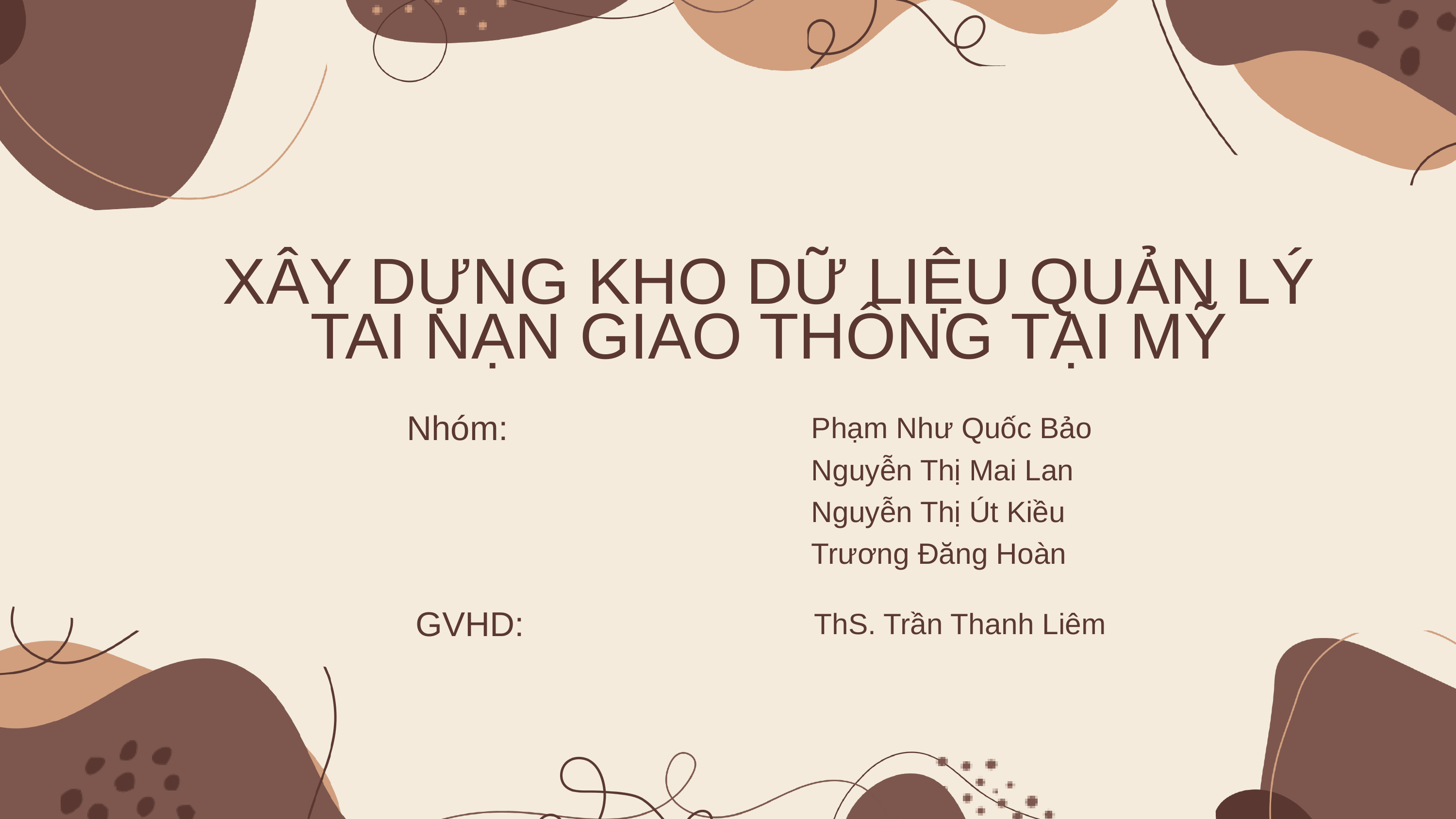

XÂY DỰNG KHO DỮ LIỆU QUẢN LÝ TAI NẠN GIAO THÔNG TẠI MỸ
Phạm Như Quốc Bảo
Nguyễn Thị Mai Lan
Nguyễn Thị Út Kiều
Trương Đăng Hoàn

Nhóm:
ThS. Trần Thanh Liêm
GVHD: